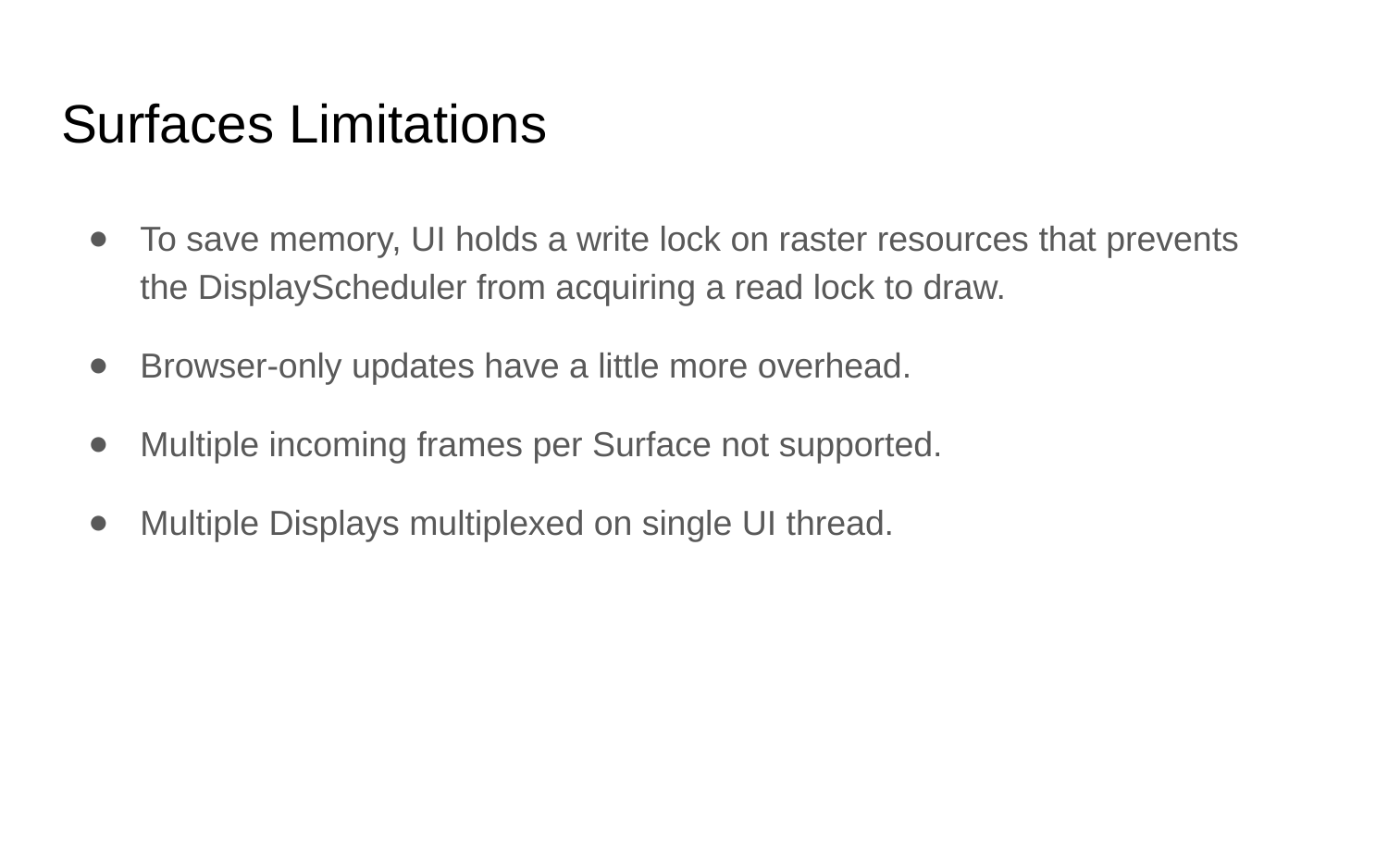

# Surfaces Limitations
To save memory, UI holds a write lock on raster resources that prevents the DisplayScheduler from acquiring a read lock to draw.
Browser-only updates have a little more overhead.
Multiple incoming frames per Surface not supported.
Multiple Displays multiplexed on single UI thread.